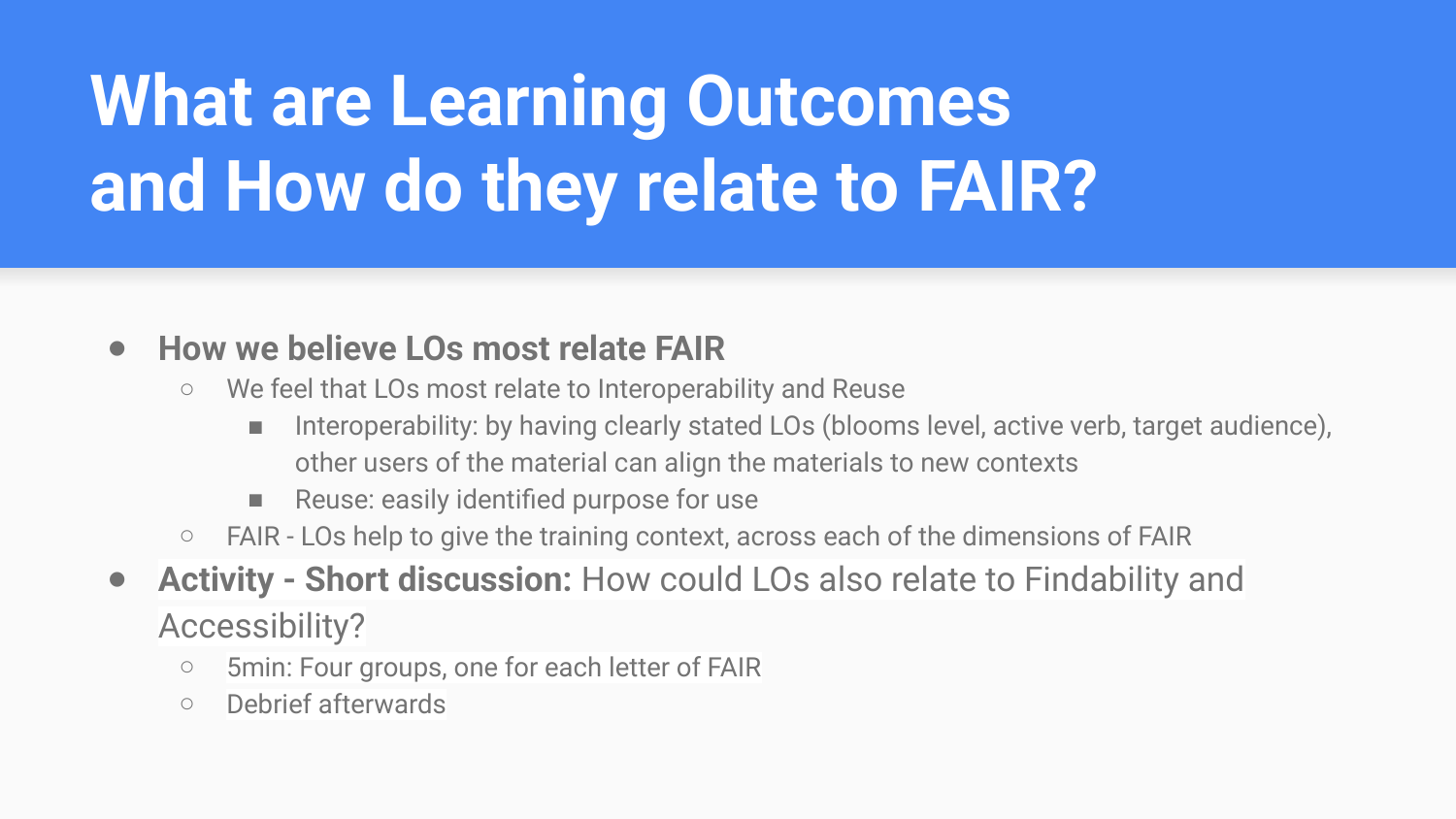

# What are Learning Outcomes
and How do they relate to FAIR?
How we believe LOs most relate FAIR
We feel that LOs most relate to Interoperability and Reuse
Interoperability: by having clearly stated LOs (blooms level, active verb, target audience), other users of the material can align the materials to new contexts
Reuse: easily identified purpose for use
FAIR - LOs help to give the training context, across each of the dimensions of FAIR
Activity - Short discussion: How could LOs also relate to Findability and Accessibility?
5min: Four groups, one for each letter of FAIR
Debrief afterwards